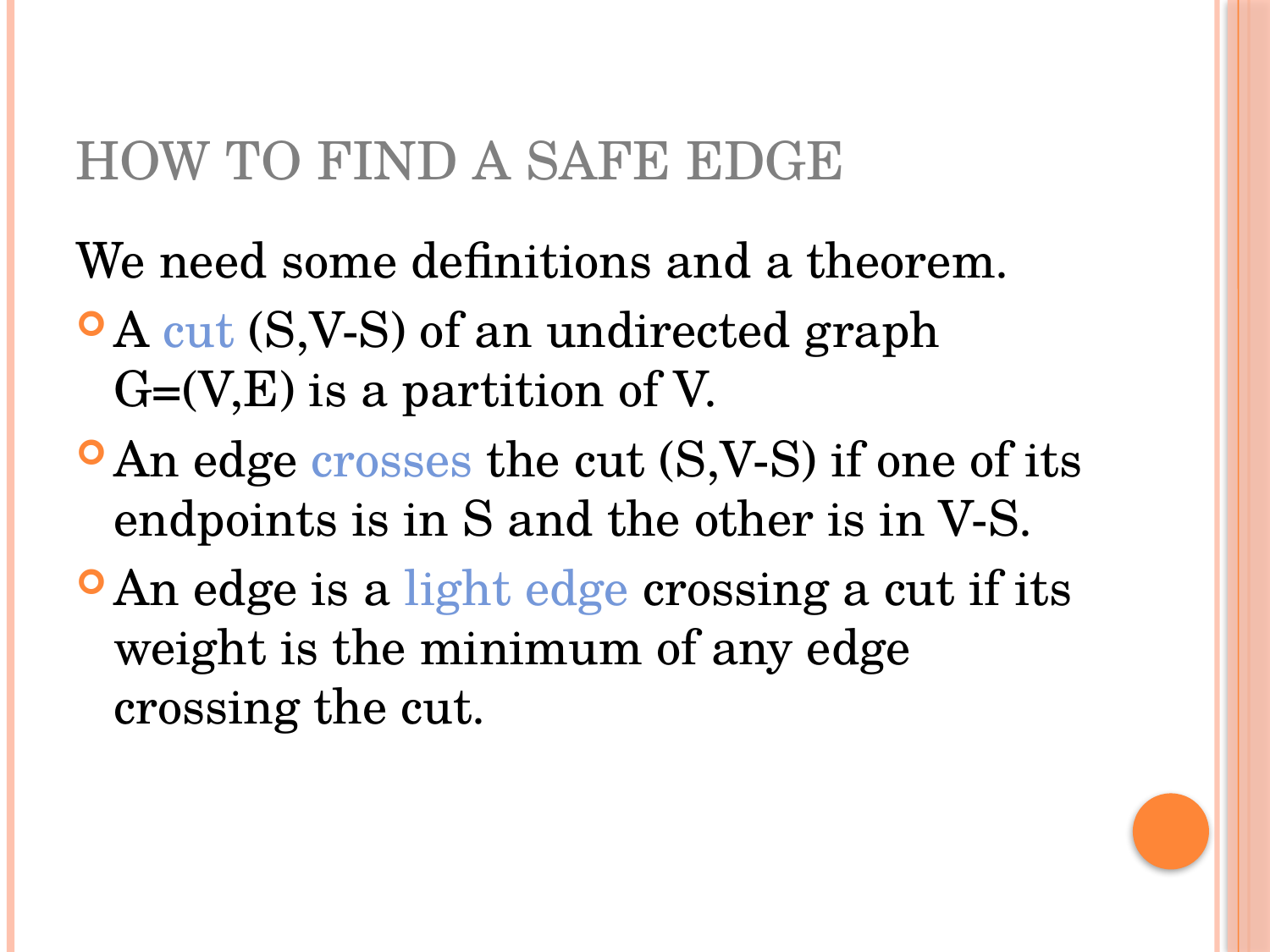

# How to find a safe edge
We need some definitions and a theorem.
A cut (S,V-S) of an undirected graph G=(V,E) is a partition of V.
An edge crosses the cut (S,V-S) if one of its endpoints is in S and the other is in V-S.
An edge is a light edge crossing a cut if its weight is the minimum of any edge crossing the cut.